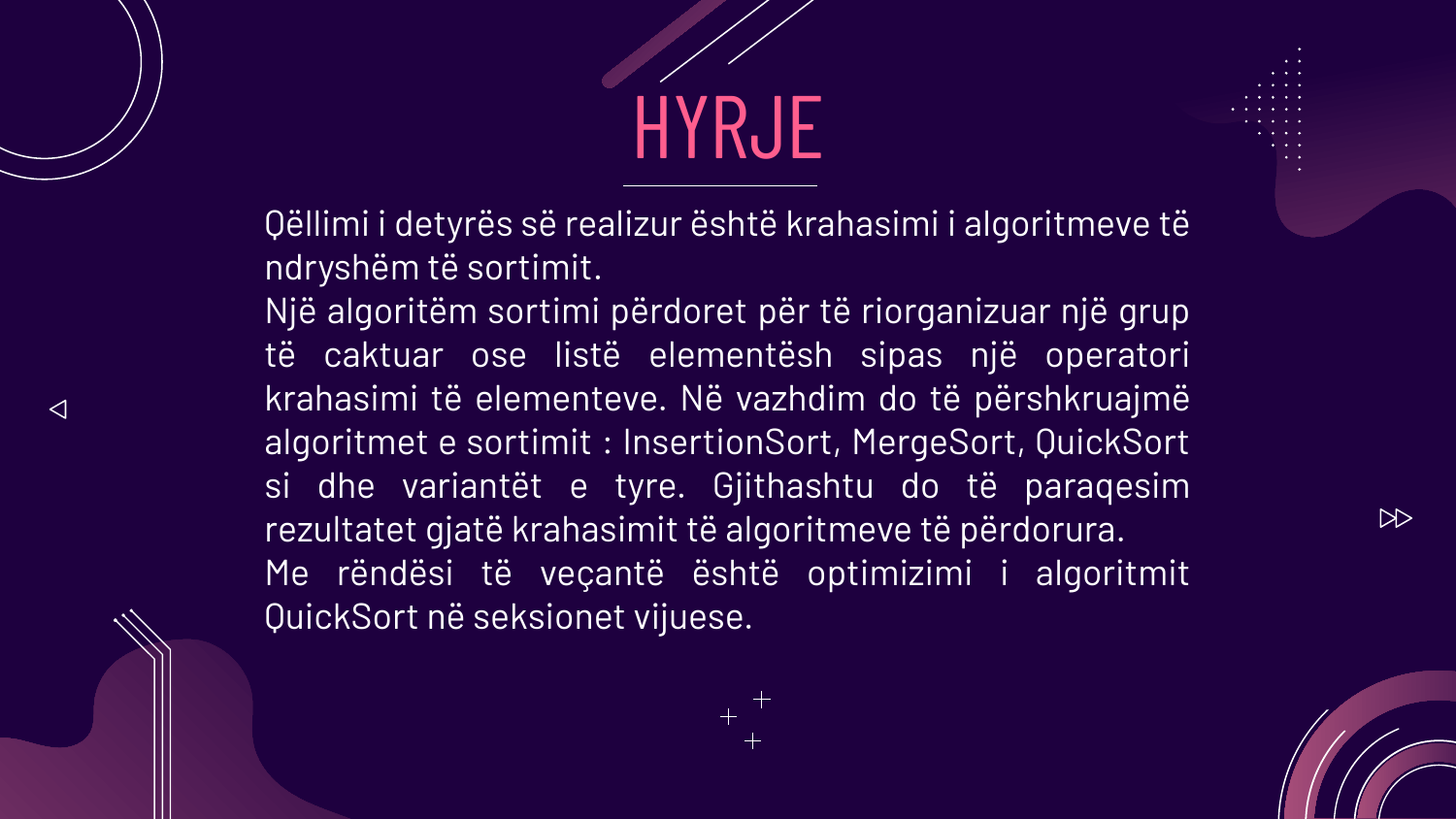

# HYRJE
Qëllimi i detyrës së realizur është krahasimi i algoritmeve të ndryshëm të sortimit.
Një algoritëm sortimi përdoret për të riorganizuar një grup të caktuar ose listë elementësh sipas një operatori krahasimi të elementeve. Në vazhdim do të përshkruajmë algoritmet e sortimit : InsertionSort, MergeSort, QuickSort si dhe variantët e tyre. Gjithashtu do të paraqesim rezultatet gjatë krahasimit të algoritmeve të përdorura.
Me rëndësi të veçantë është optimizimi i algoritmit QuickSort në seksionet vijuese.